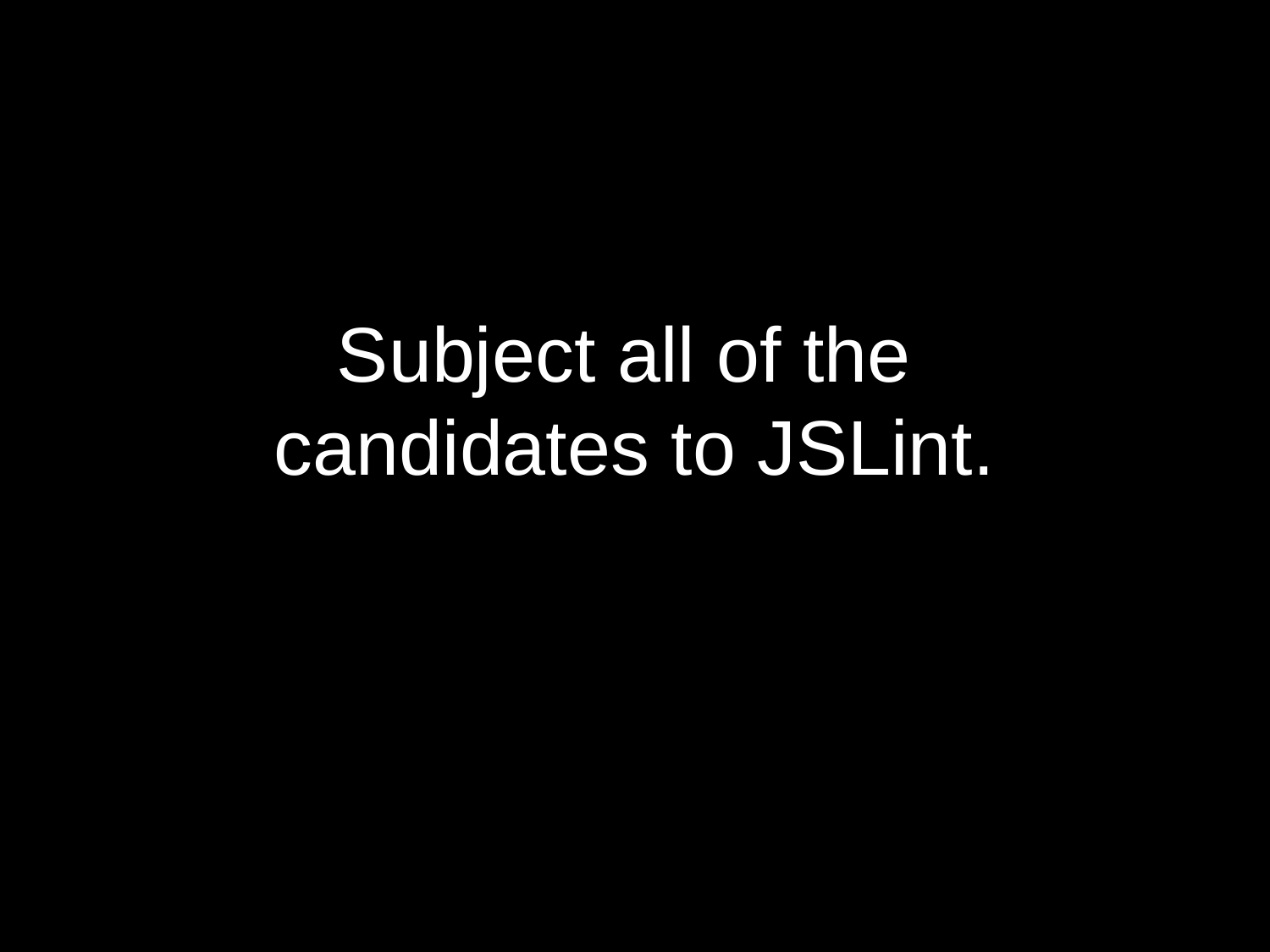

# Subject all of the candidates to JSLint.